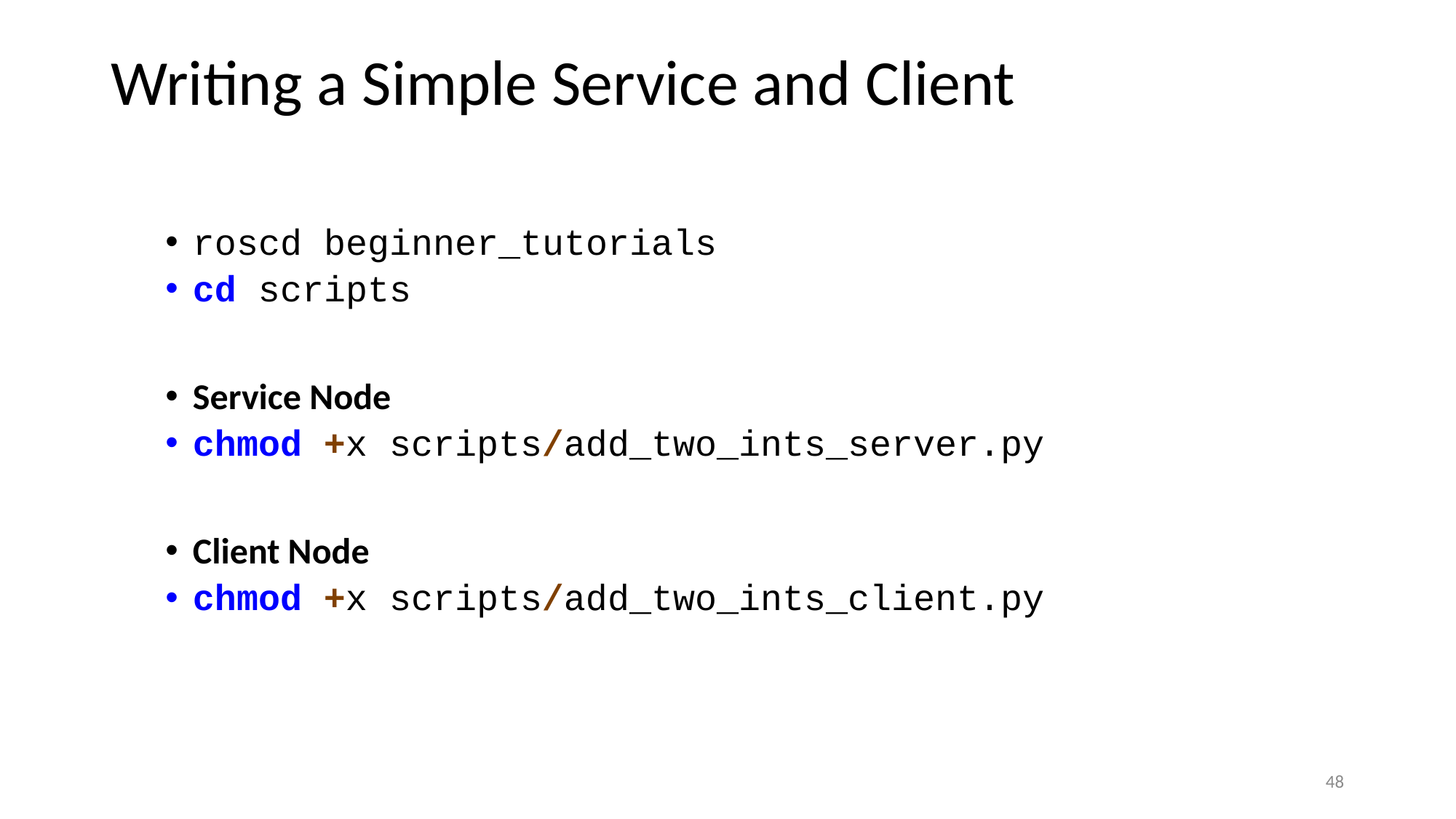

# Writing a Simple Service and Client
roscd beginner_tutorials
cd scripts

Service Node
chmod +x scripts/add_two_ints_server.py

Client Node
chmod +x scripts/add_two_ints_client.py

48